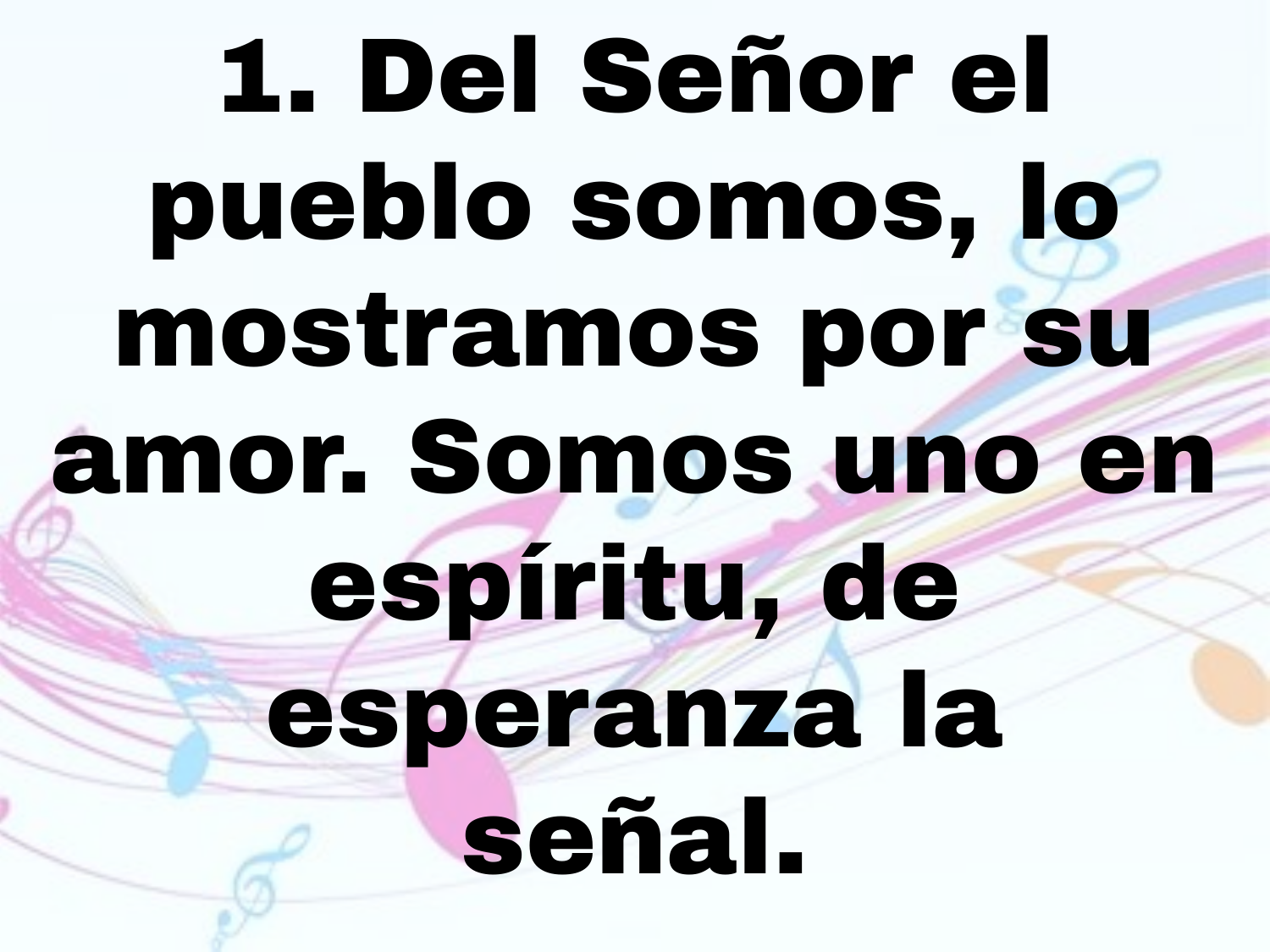

1. Del Señor el pueblo somos, lo mostramos por su amor. Somos uno en espíritu, de esperanza la
señal.